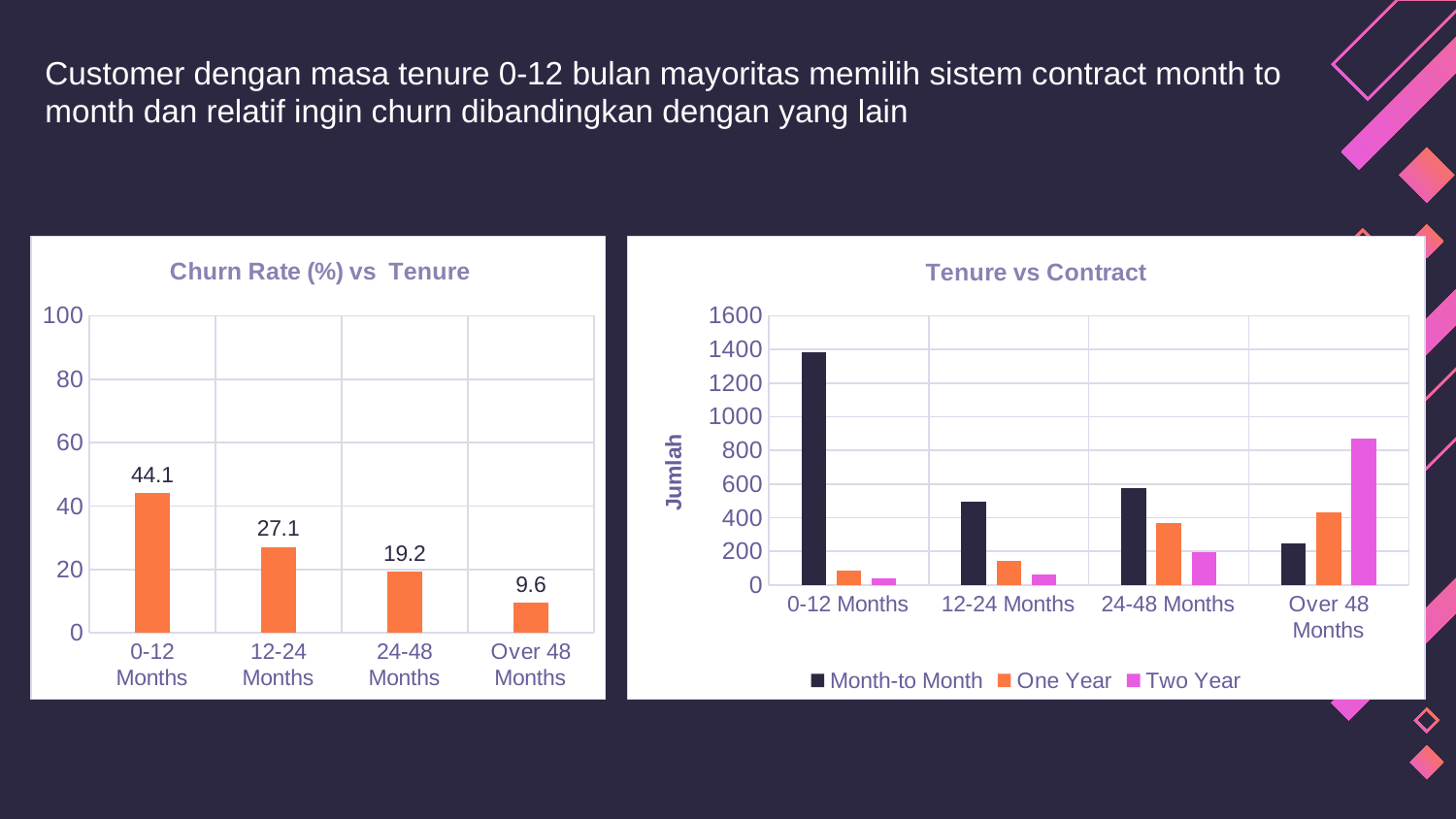

# Customer dengan masa tenure 0-12 bulan mayoritas memilih sistem contract month to month dan relatif ingin churn dibandingkan dengan yang lain

### Chart: Churn Rate (%) vs  Tenure

| Category | Service |
|---|---|
| 0-12 Months | 44.1 |
| 12-24 Months | 27.1 |
| 24-48 Months | 19.2 |
| Over 48 Months | 9.6 |

### Chart: Tenure vs Contract

| Category | Month-to Month | One Year | Two Year |
|---|---|---|---|
| 0-12 Months | 1386.0 | 86.0 | 40.0 |
| 12-24 Months | 498.0 | 145.0 | 65.0 |
| 24-48 Months | 574.0 | 371.0 | 196.0 |
| Over 48 Months | 245.0 | 433.0 | 868.0 |